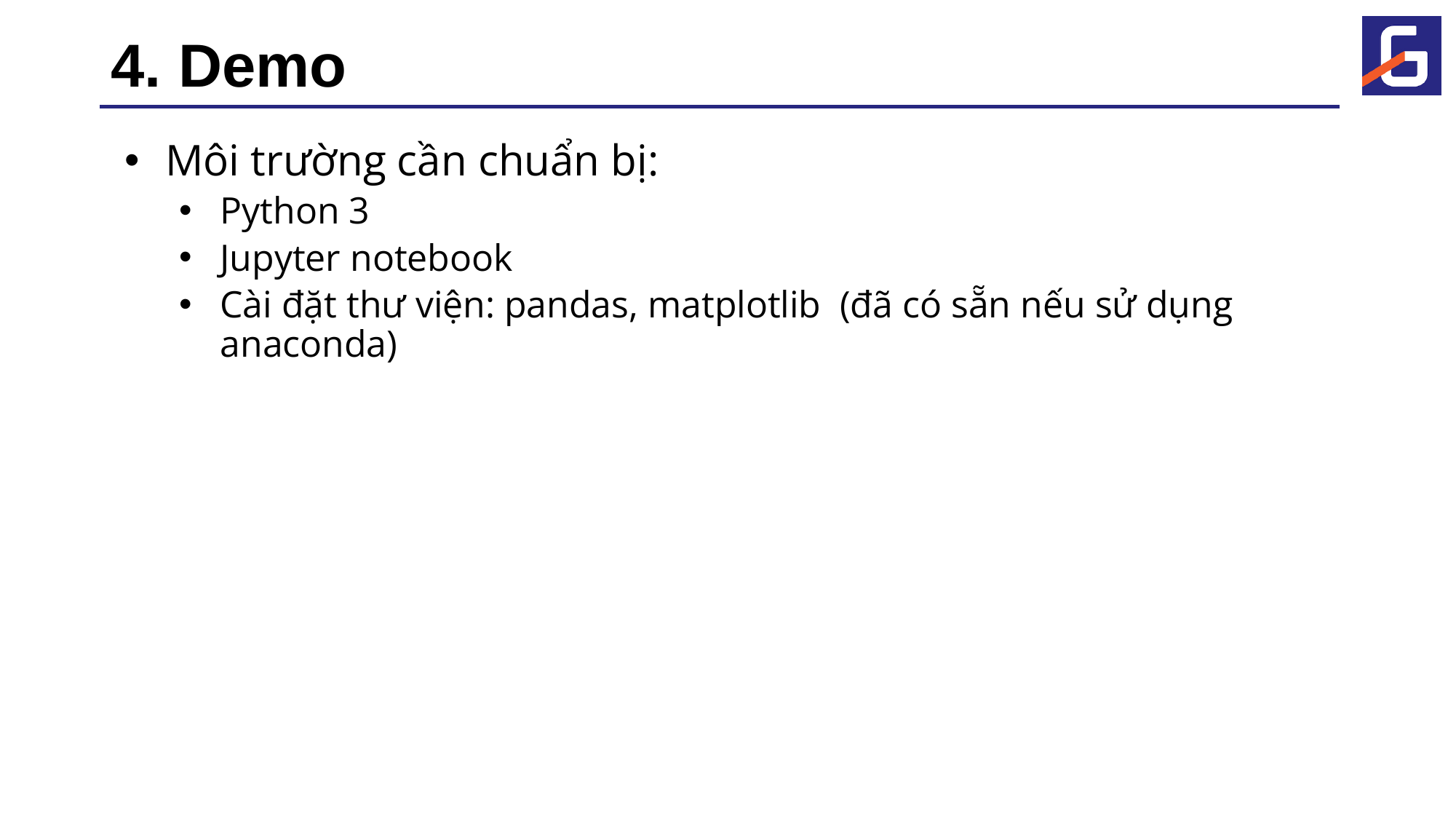

# 4. Demo
Môi trường cần chuẩn bị:
Python 3
Jupyter notebook
Cài đặt thư viện: pandas, matplotlib  (đã có sẵn nếu sử dụng anaconda)